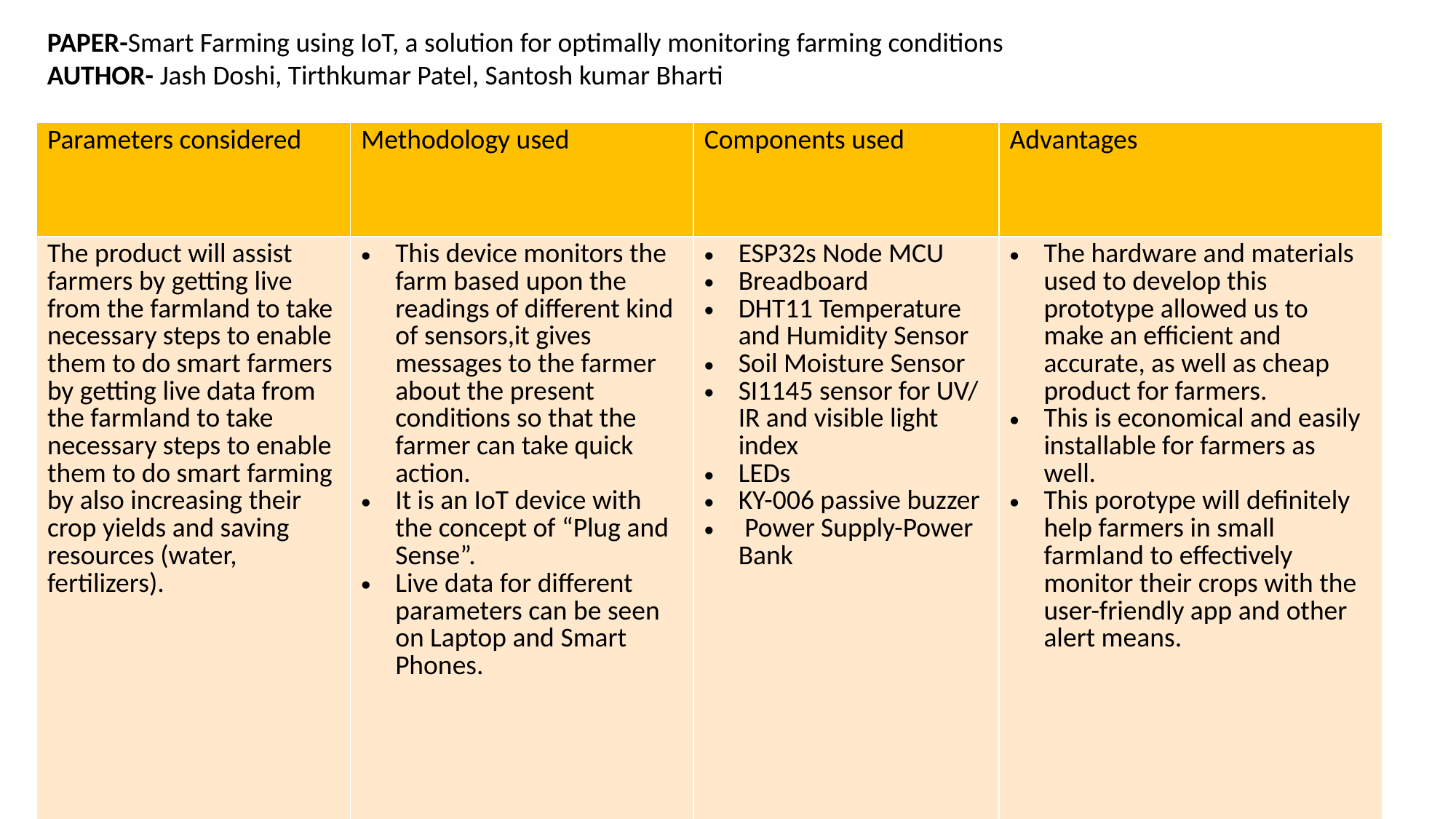

PAPER-Smart Farming using IoT, a solution for optimally monitoring farming conditions
AUTHOR- Jash Doshi, Tirthkumar Patel, Santosh kumar Bharti
| Parameters considered | Methodology used | Components used | Advantages |
| --- | --- | --- | --- |
| The product will assist farmers by getting live from the farmland to take necessary steps to enable them to do smart farmers by getting live data from the farmland to take necessary steps to enable them to do smart farming by also increasing their crop yields and saving resources (water, fertilizers). | This device monitors the farm based upon the readings of different kind of sensors,it gives messages to the farmer about the present conditions so that the farmer can take quick action. It is an IoT device with the concept of “Plug and Sense”. Live data for different parameters can be seen on Laptop and Smart Phones. | ESP32s Node MCU Breadboard DHT11 Temperature and Humidity Sensor Soil Moisture Sensor SI1145 sensor for UV/ IR and visible light index LEDs KY-006 passive buzzer Power Supply-Power Bank | The hardware and materials used to develop this prototype allowed us to make an efficient and accurate, as well as cheap product for farmers. This is economical and easily installable for farmers as well. This porotype will definitely help farmers in small farmland to effectively monitor their crops with the user-friendly app and other alert means. |